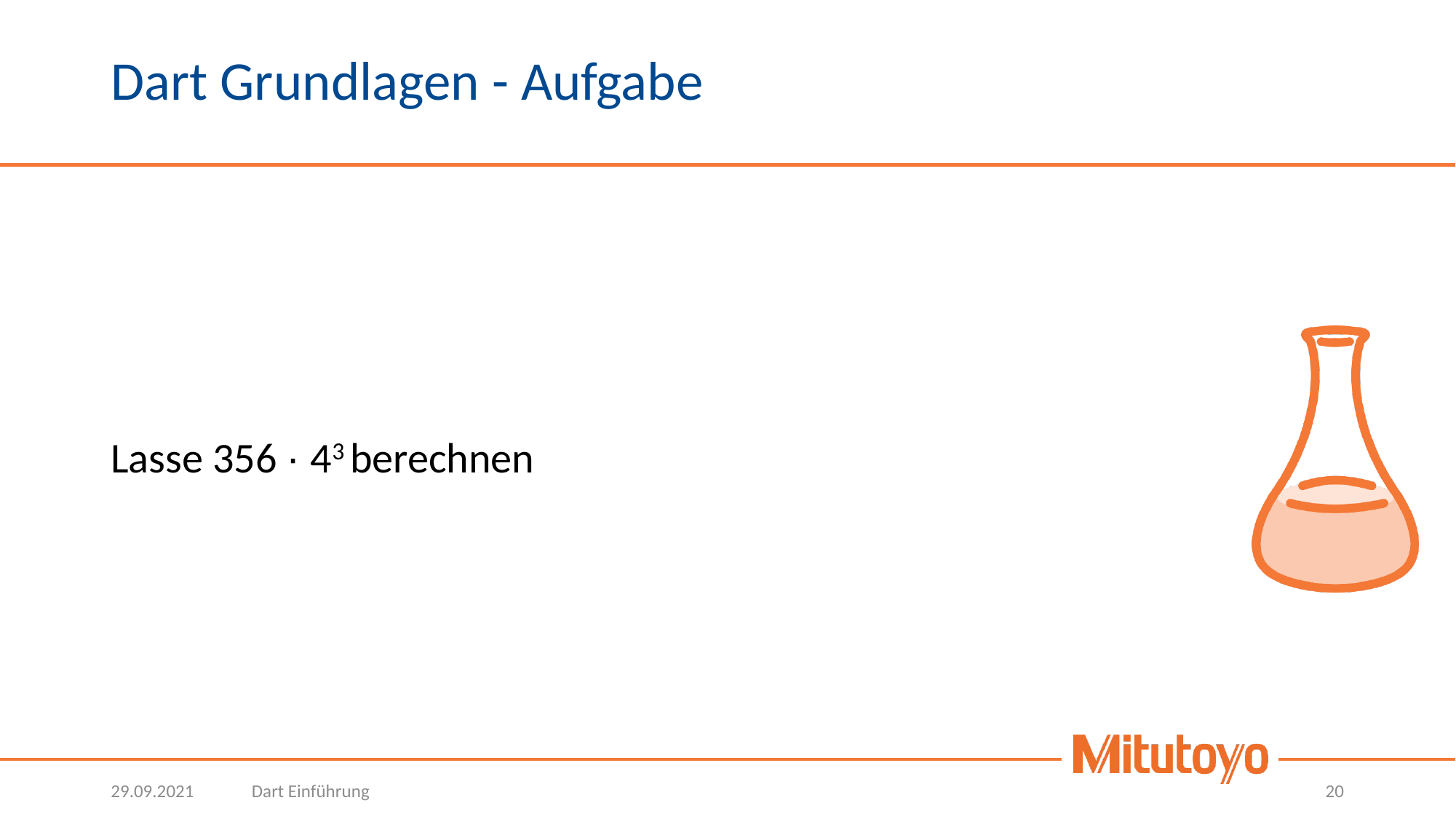

# Dart Grundlagen - Aufgabe
Lasse 356 ∙ 43 berechnen
29.09.2021
Dart Einführung
20